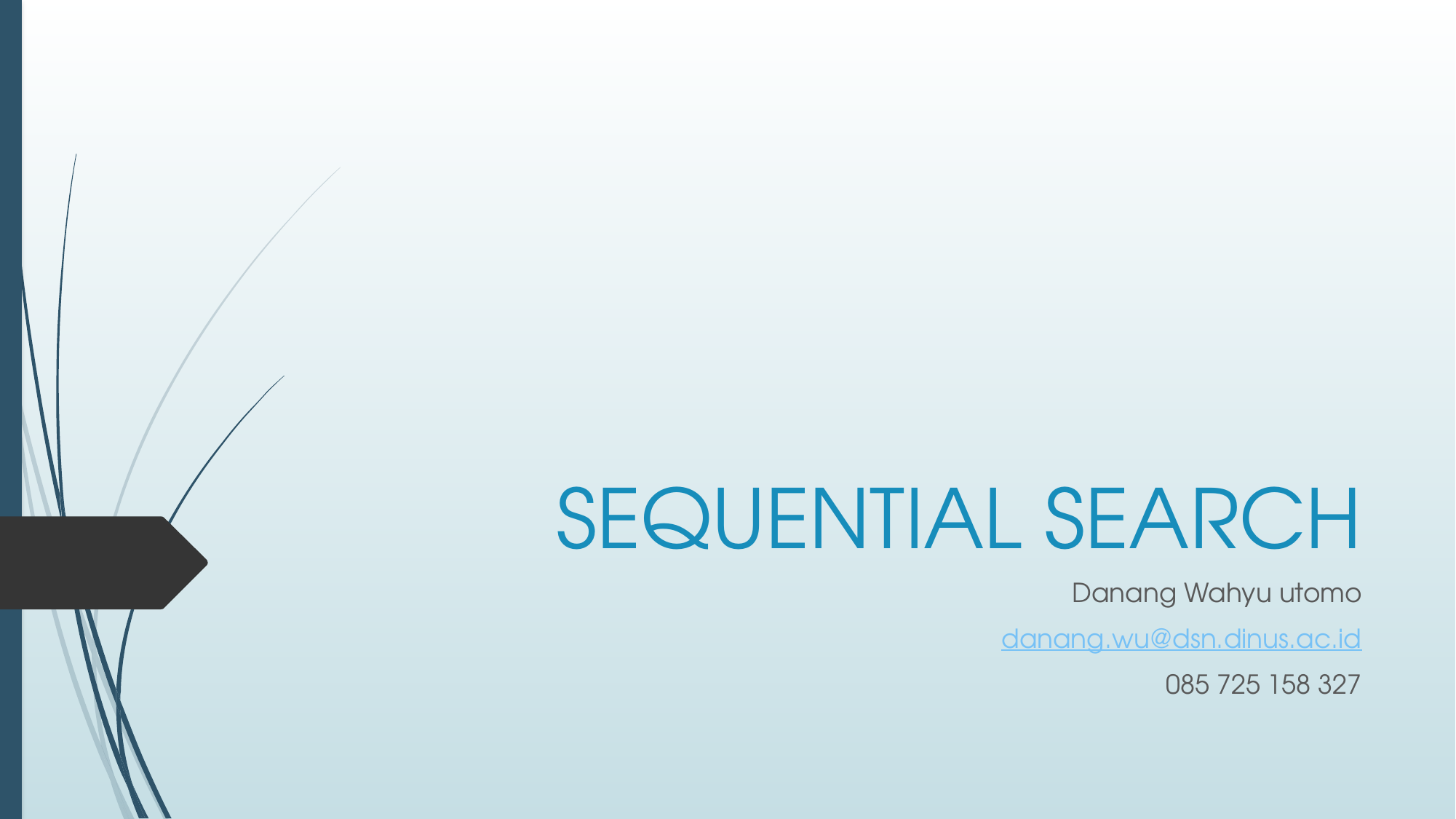

# SEQUENTIAL SEARCH
Danang Wahyu utomo
danang.wu@dsn.dinus.ac.id
085 725 158 327